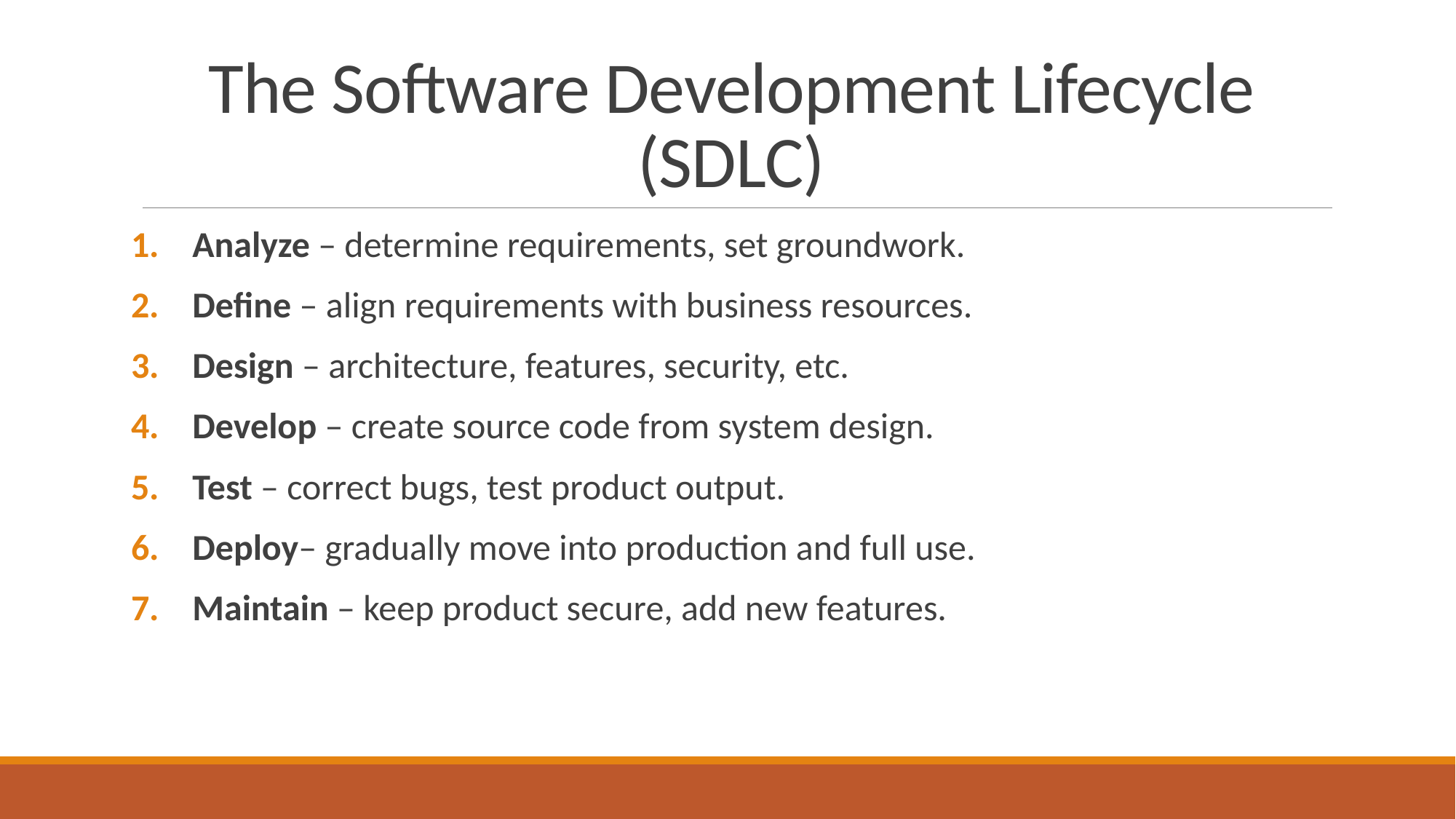

# The Software Development Lifecycle (SDLC)
Analyze – determine requirements, set groundwork.
Define – align requirements with business resources.
Design – architecture, features, security, etc.
Develop – create source code from system design.
Test – correct bugs, test product output.
Deploy– gradually move into production and full use.
Maintain – keep product secure, add new features.